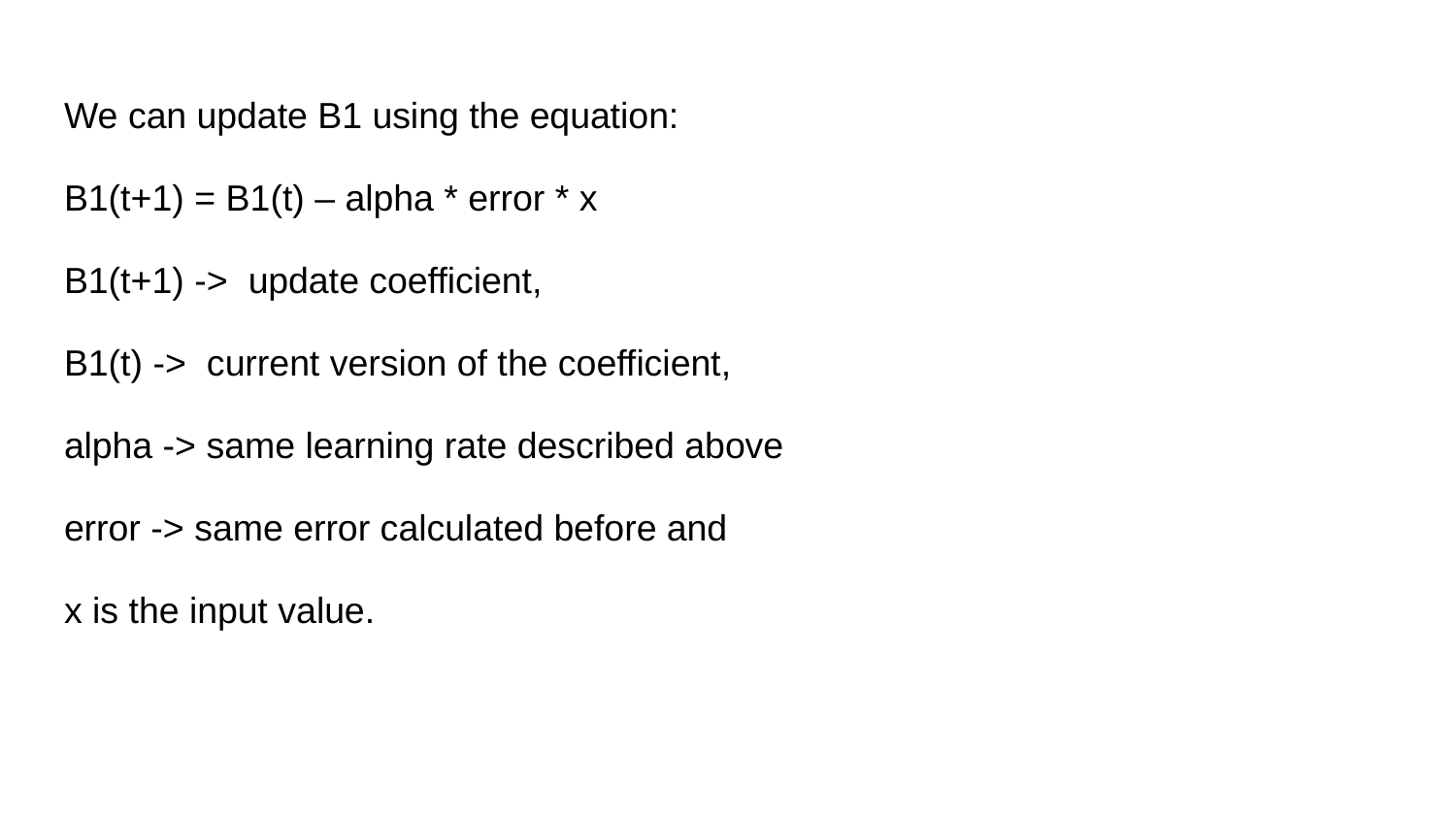

#
We can update B1 using the equation:
B1(t+1) = B1(t) – alpha * error * x
B1(t+1) ->  update coefficient,
B1(t) ->  current version of the coefficient,
alpha -> same learning rate described above
error -> same error calculated before and
x is the input value.